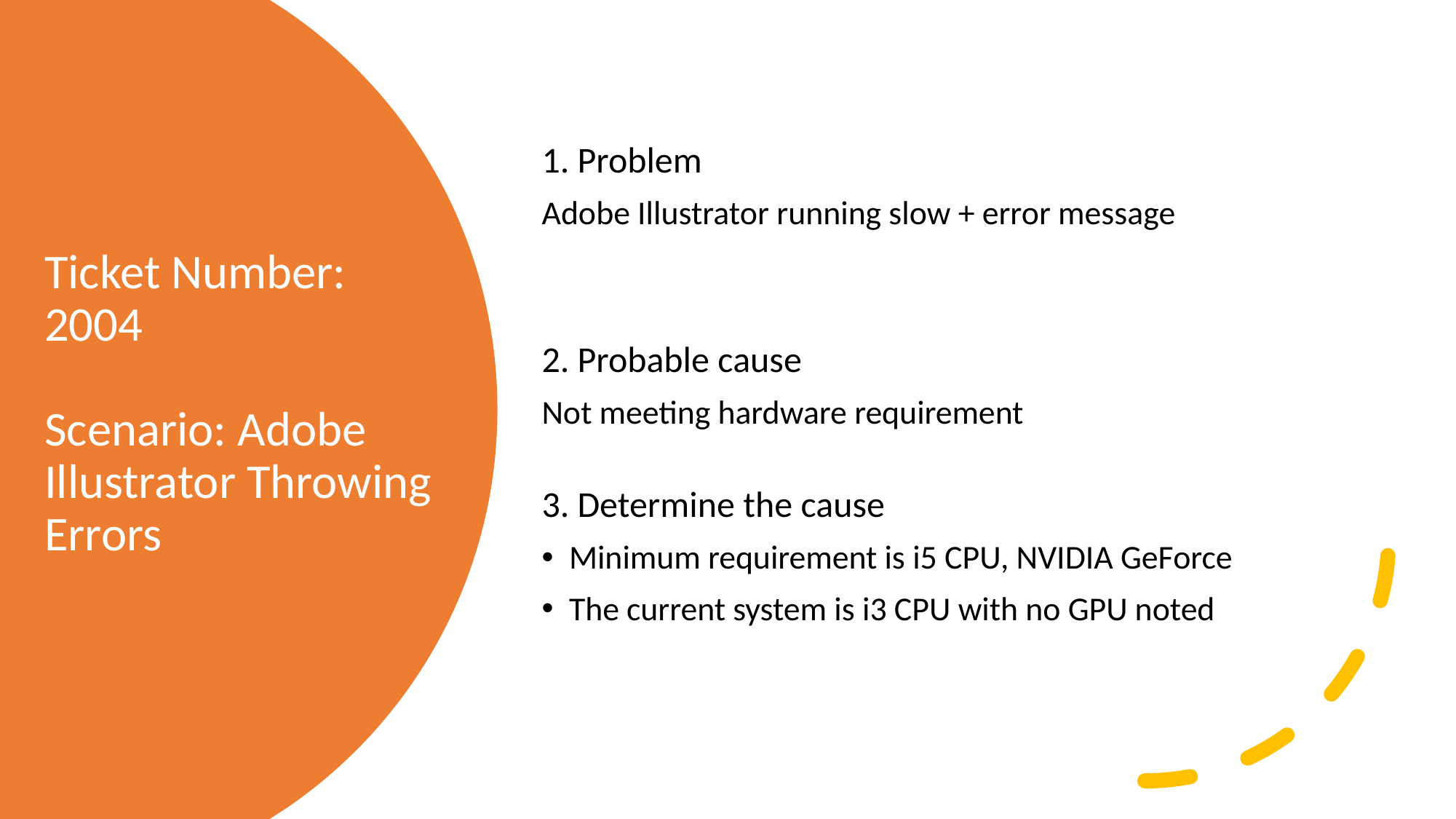

1. Problem
Adobe Illustrator running slow + error message

2. Probable cause
Not meeting hardware requirement
3. Determine the cause
Minimum requirement is i5 CPU, NVIDIA GeForce
The current system is i3 CPU with no GPU noted
# Ticket Number: 2004 Scenario: Adobe Illustrator Throwing Errors